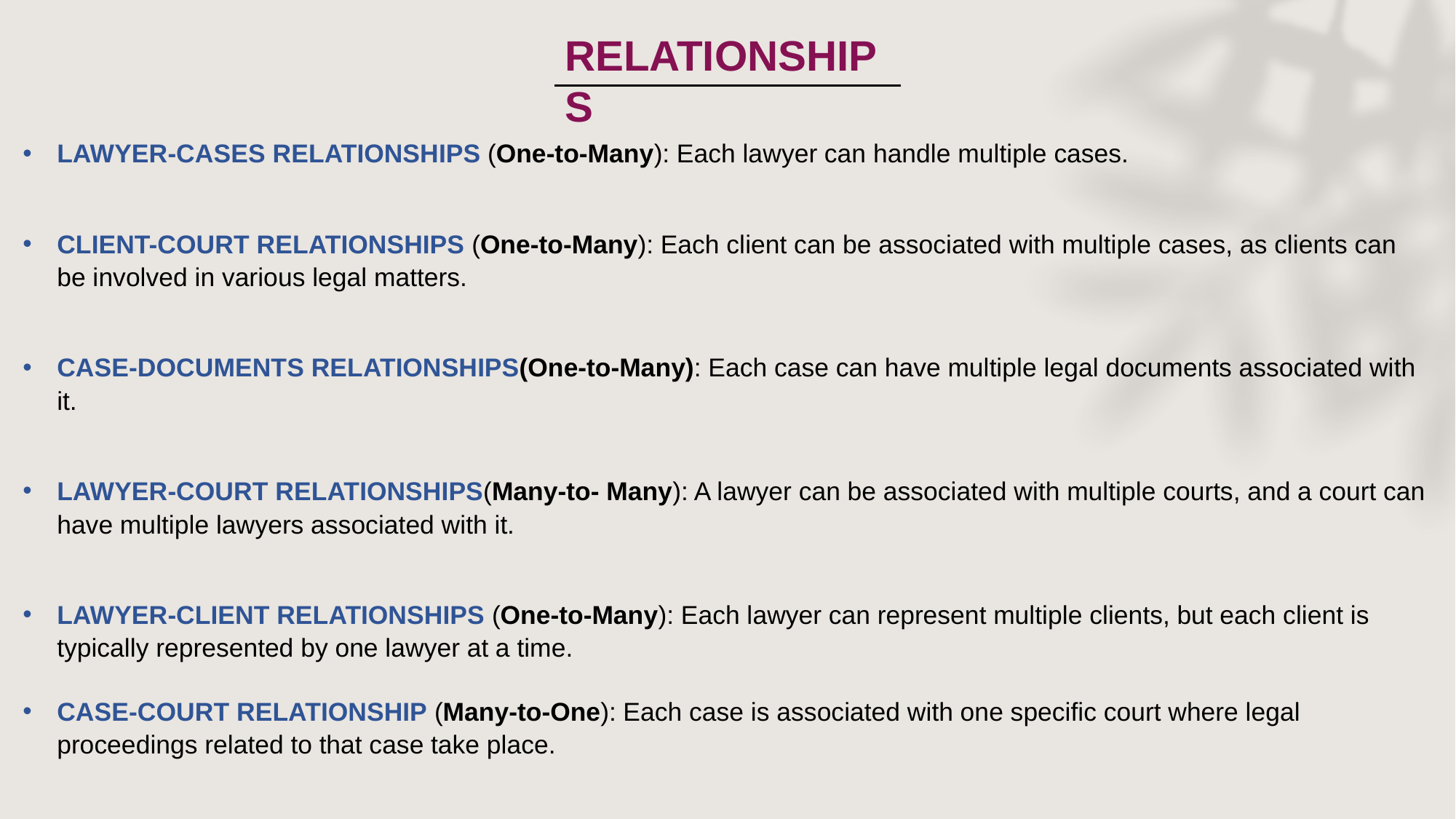

RELATIONSHIPS
LAWYER-CASES RELATIONSHIPS (One-to-Many): Each lawyer can handle multiple cases.

CLIENT-COURT RELATIONSHIPS (One-to-Many): Each client can be associated with multiple cases, as clients can be involved in various legal matters.

CASE-DOCUMENTS RELATIONSHIPS(One-to-Many): Each case can have multiple legal documents associated with it.

LAWYER-COURT RELATIONSHIPS(Many-to- Many): A lawyer can be associated with multiple courts, and a court can have multiple lawyers associated with it.

LAWYER-CLIENT RELATIONSHIPS (One-to-Many): Each lawyer can represent multiple clients, but each client is typically represented by one lawyer at a time.
CASE-COURT RELATIONSHIP (Many-to-One): Each case is associated with one specific court where legal proceedings related to that case take place.